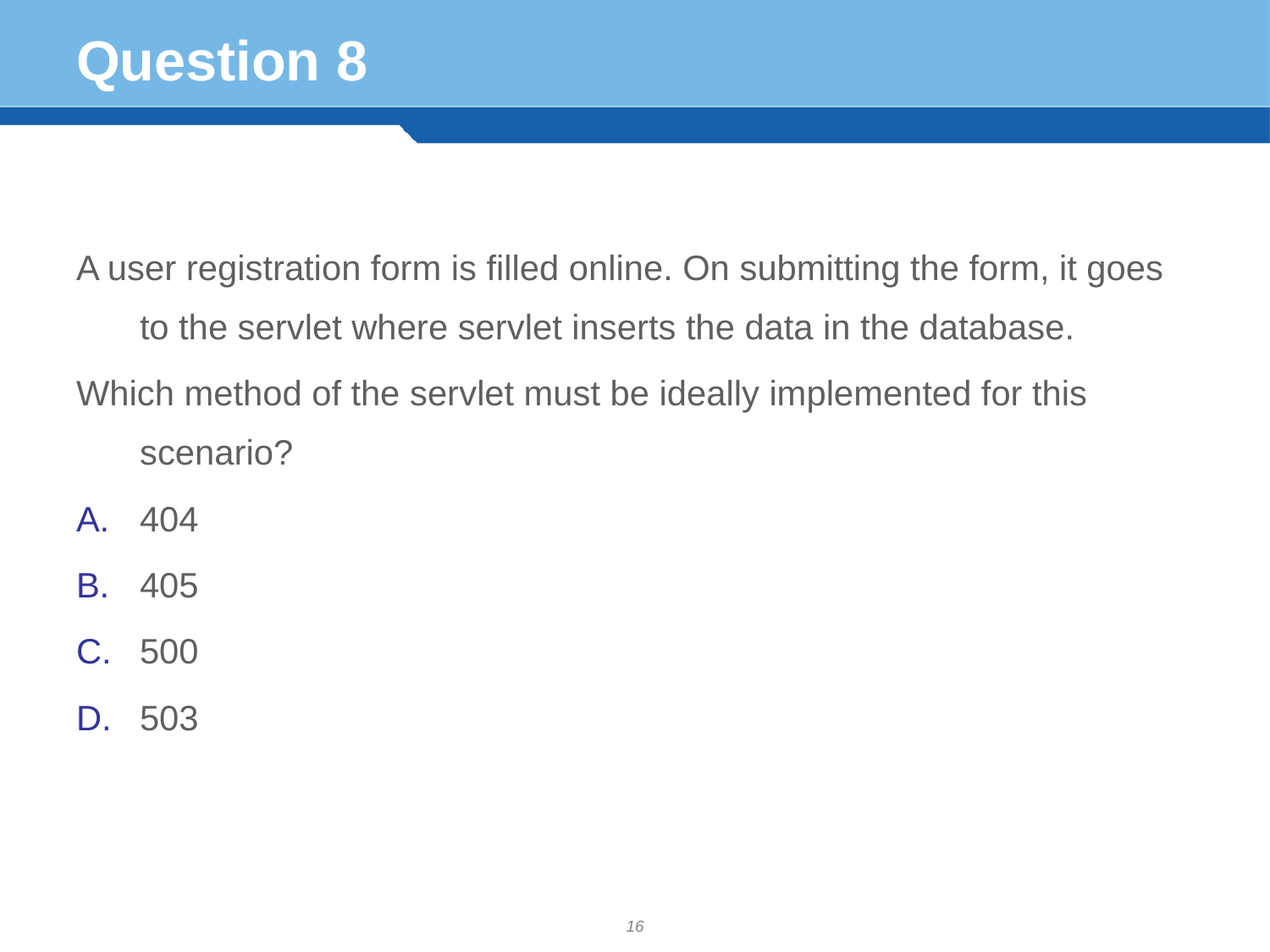

# Question 8
A user registration form is filled online. On submitting the form, it goes to the servlet where servlet inserts the data in the database.
Which method of the servlet must be ideally implemented for this scenario?
404
405
500
503
16